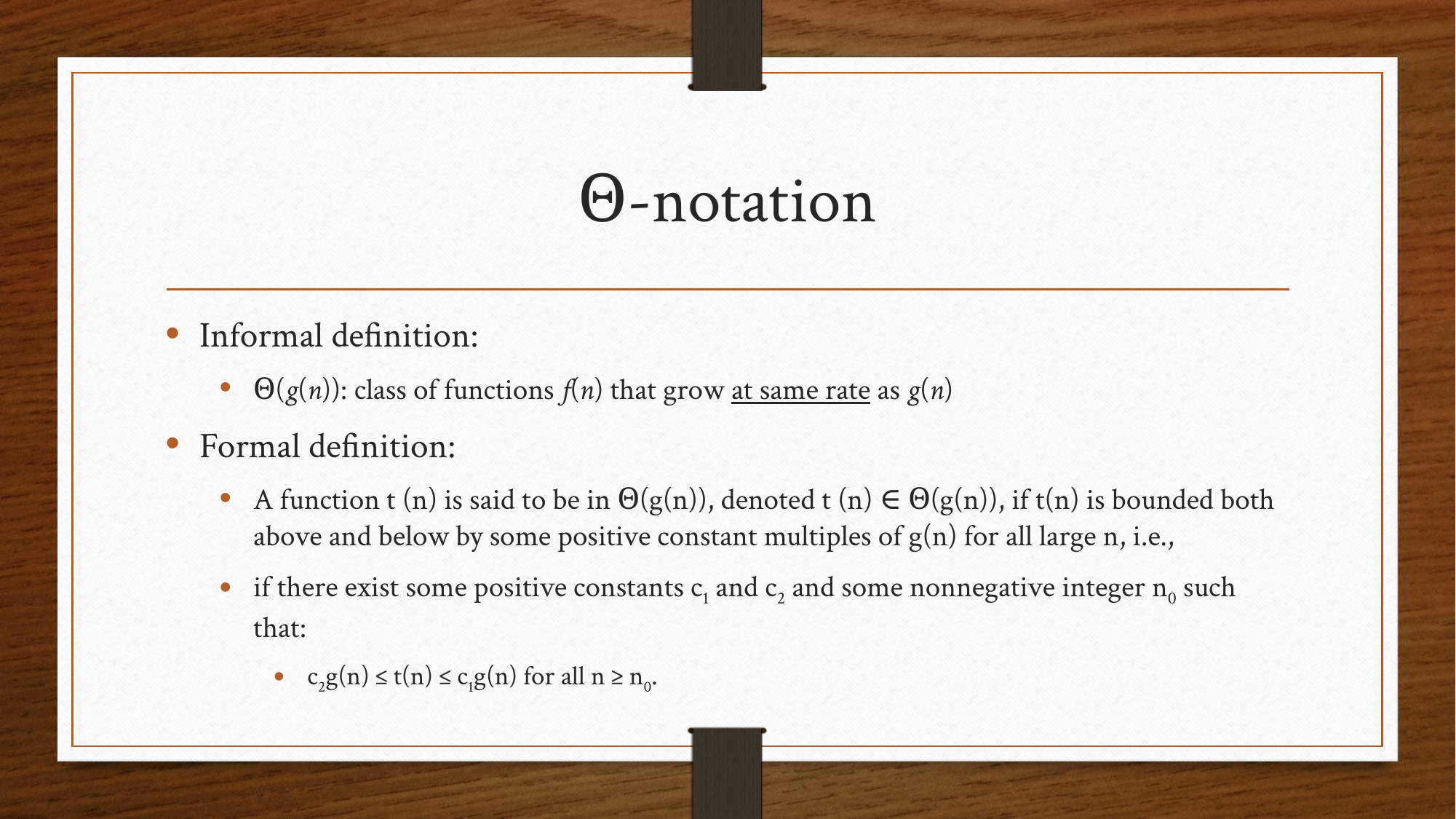

# Θ-notation
Informal definition:
Θ(g(n)): class of functions f(n) that grow at same rate as g(n)
Formal definition:
A function t (n) is said to be in Θ(g(n)), denoted t (n) ∈ Θ(g(n)), if t(n) is bounded both above and below by some positive constant multiples of g(n) for all large n, i.e.,
if there exist some positive constants c1 and c2 and some nonnegative integer n0 such that:
c2g(n) ≤ t(n) ≤ c1g(n)	for all n ≥ n0.